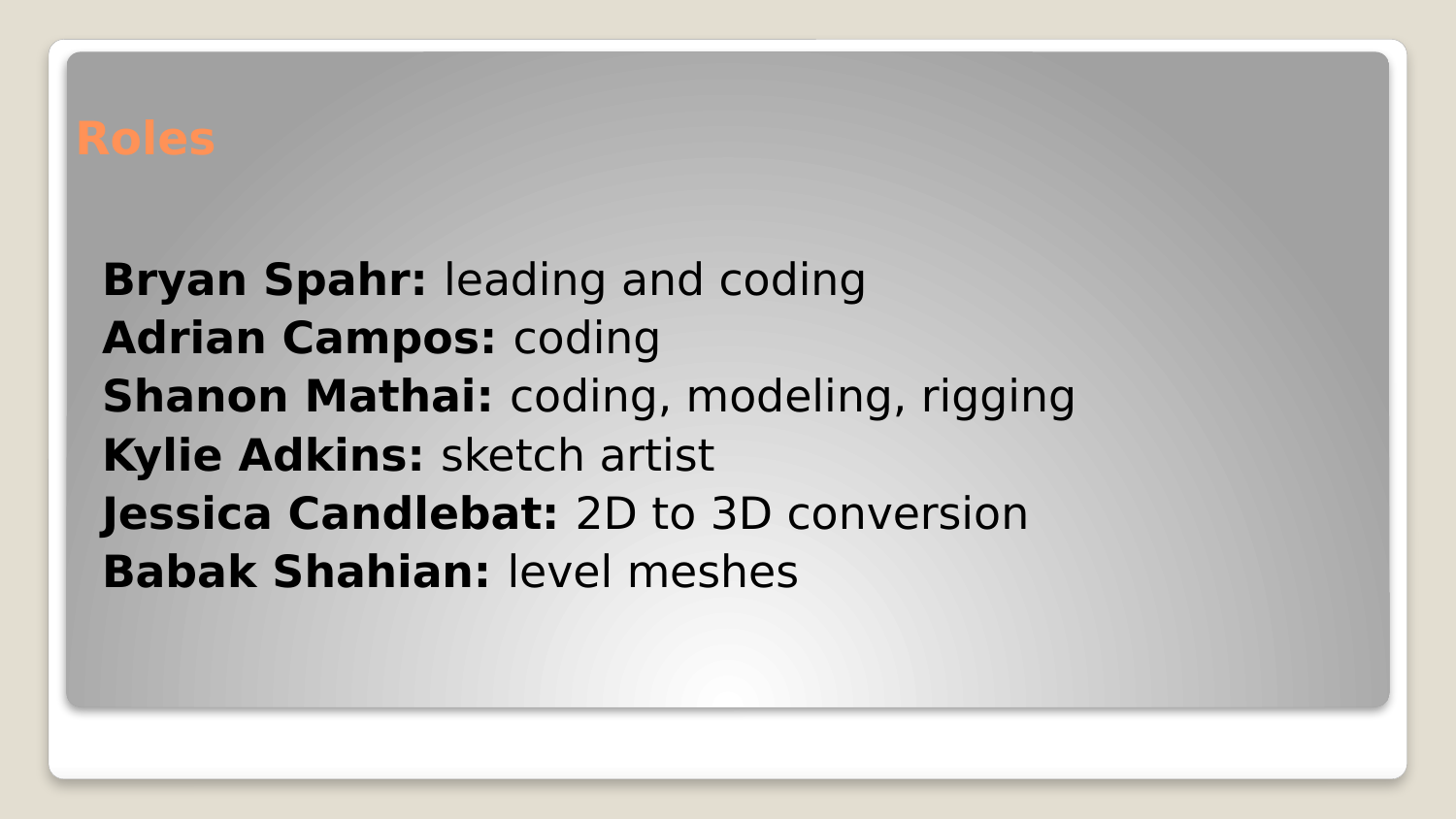

# Roles
Bryan Spahr: leading and coding
Adrian Campos: coding
Shanon Mathai: coding, modeling, rigging
Kylie Adkins: sketch artist
Jessica Candlebat: 2D to 3D conversion
Babak Shahian: level meshes